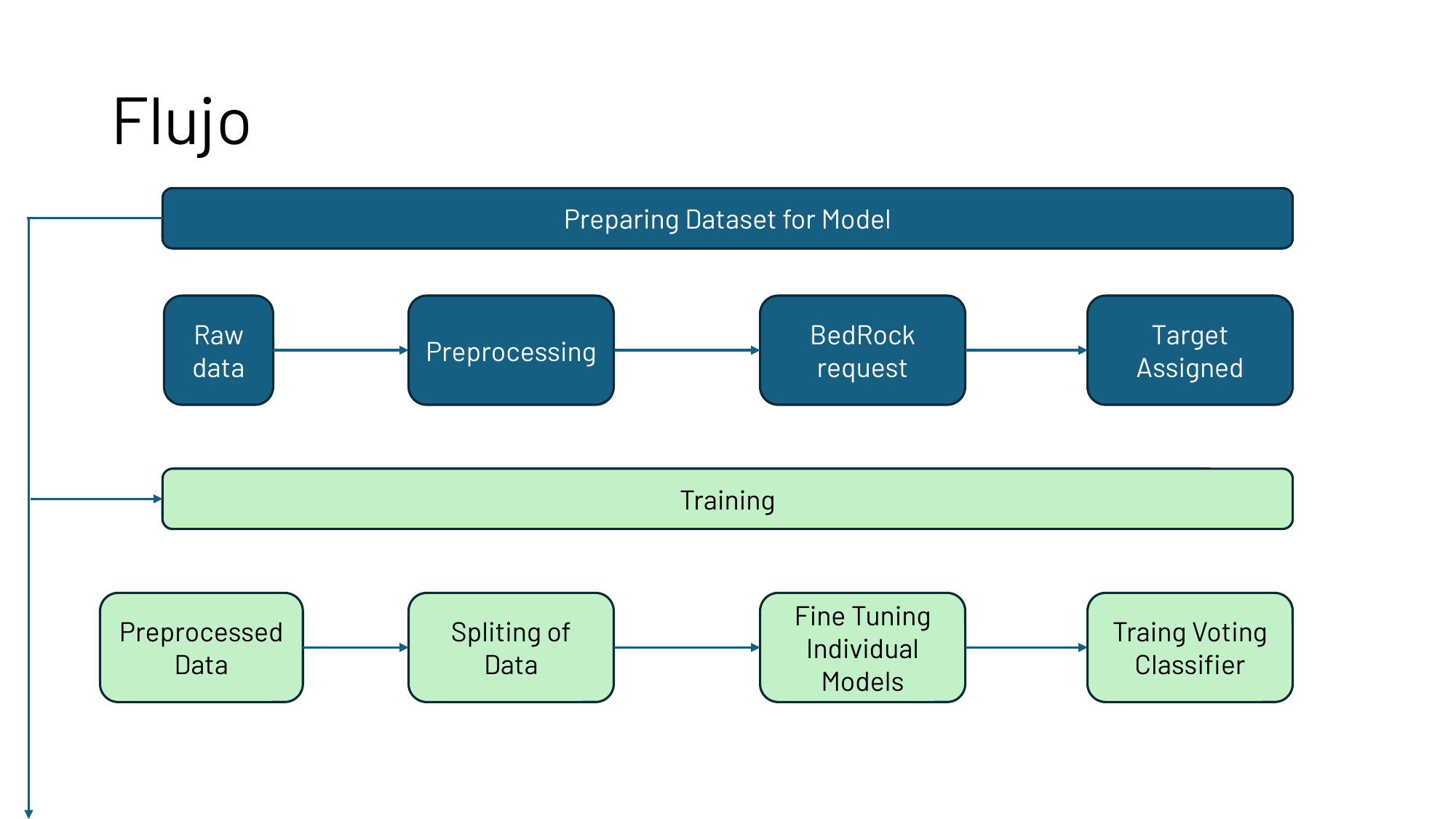

# Flujo
Preparing Dataset for Model
Raw data
Preprocessing
BedRock request
Target Assigned
Training
Preprocessed Data
Spliting of Data
Fine Tuning Individual Models
Traing Voting Classifier